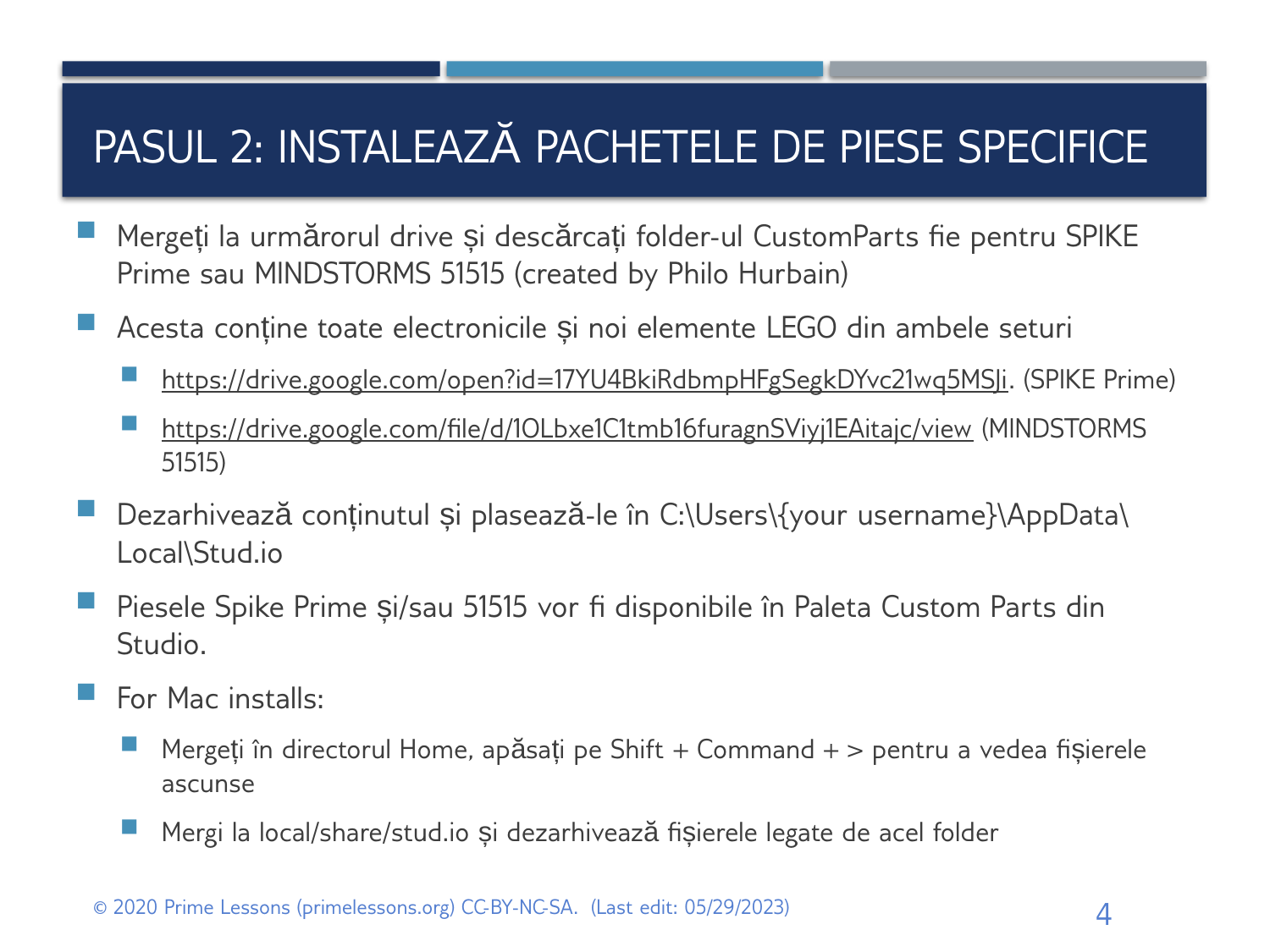

# pasul 2: Instalează pachetele de piese specifice
Mergeți la urmărorul drive și descărcați folder-ul CustomParts fie pentru SPIKE Prime sau MINDSTORMS 51515 (created by Philo Hurbain)
Acesta conține toate electronicile și noi elemente LEGO din ambele seturi
https://drive.google.com/open?id=17YU4BkiRdbmpHFgSegkDYvc21wq5MSJi. (SPIKE Prime)
https://drive.google.com/file/d/1OLbxe1C1tmb16furagnSViyj1EAitajc/view (MINDSTORMS 51515)
Dezarhivează conținutul și plasează-le în C:\Users\{your username}\AppData\Local\Stud.io
Piesele Spike Prime și/sau 51515 vor fi disponibile în Paleta Custom Parts din Studio.
For Mac installs:
Mergeți în directorul Home, apăsați pe Shift + Command + > pentru a vedea fișierele ascunse
Mergi la local/share/stud.io și dezarhivează fișierele legate de acel folder
© 2020 Prime Lessons (primelessons.org) CC-BY-NC-SA.  (Last edit: 05/29/2023)
4